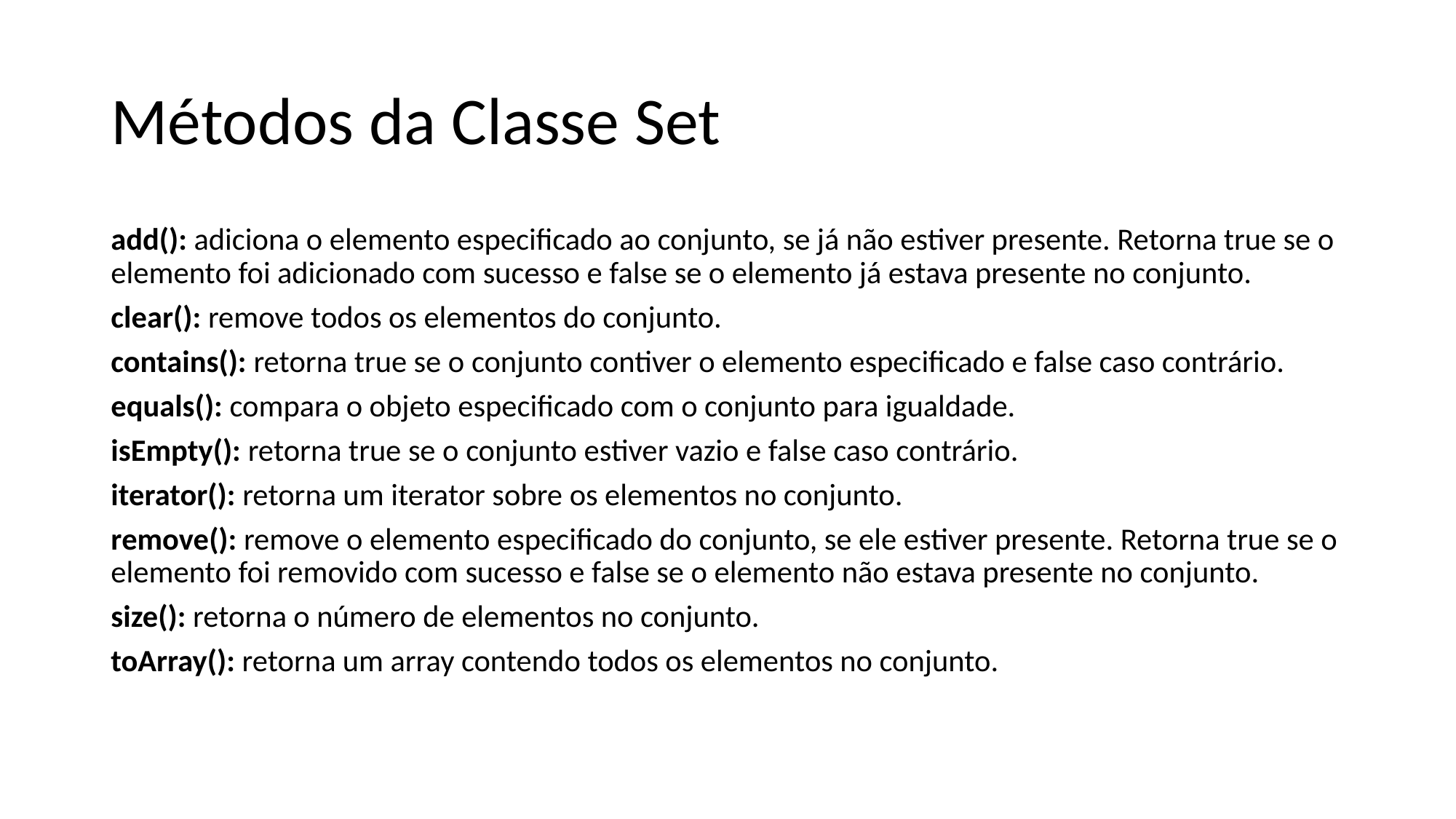

# Métodos da Classe Set
add(): adiciona o elemento especificado ao conjunto, se já não estiver presente. Retorna true se o elemento foi adicionado com sucesso e false se o elemento já estava presente no conjunto.
clear(): remove todos os elementos do conjunto.
contains(): retorna true se o conjunto contiver o elemento especificado e false caso contrário.
equals(): compara o objeto especificado com o conjunto para igualdade.
isEmpty(): retorna true se o conjunto estiver vazio e false caso contrário.
iterator(): retorna um iterator sobre os elementos no conjunto.
remove(): remove o elemento especificado do conjunto, se ele estiver presente. Retorna true se o elemento foi removido com sucesso e false se o elemento não estava presente no conjunto.
size(): retorna o número de elementos no conjunto.
toArray(): retorna um array contendo todos os elementos no conjunto.